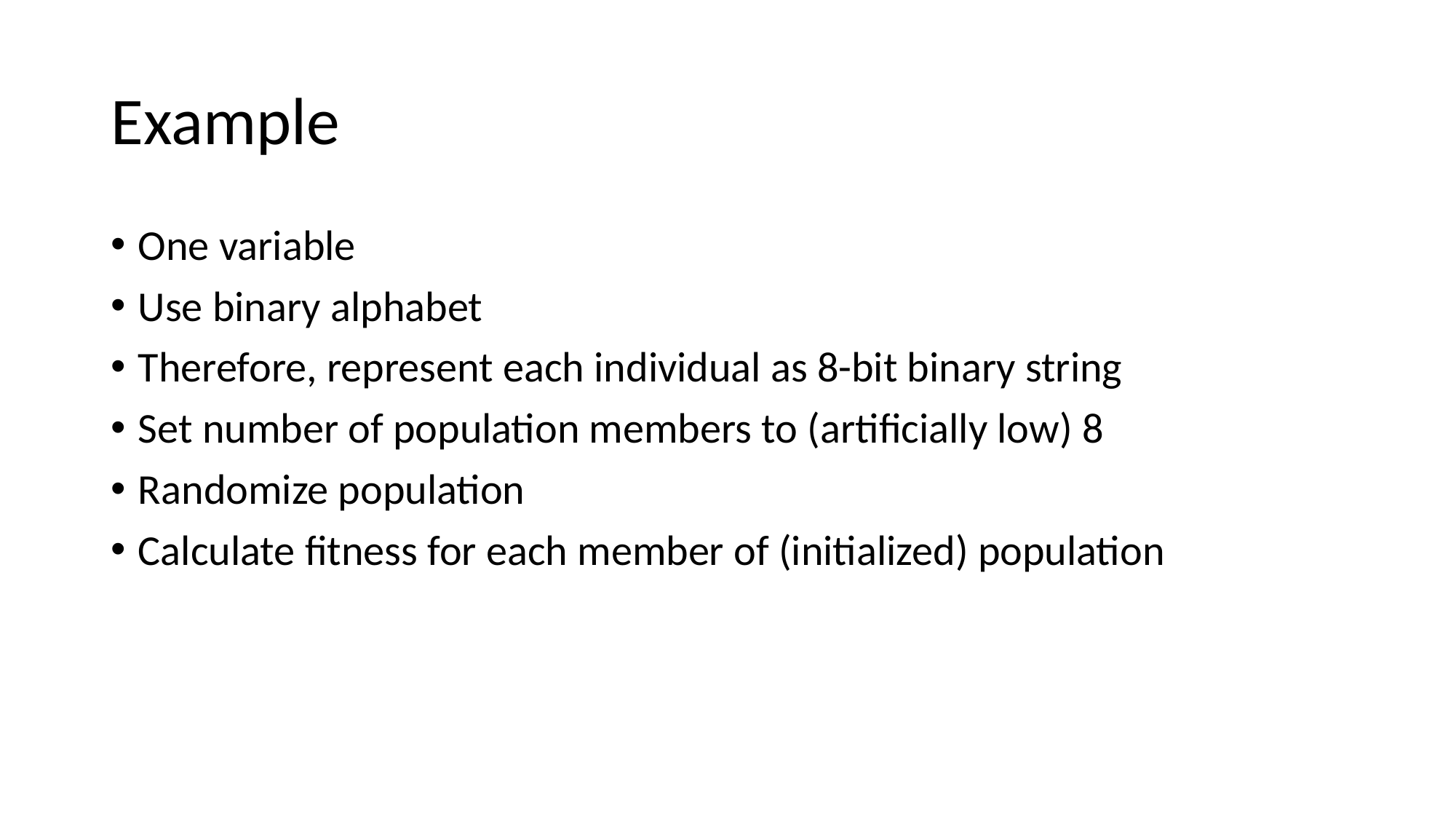

# Example
One variable
Use binary alphabet
Therefore, represent each individual as 8-bit binary string
Set number of population members to (artificially low) 8
Randomize population
Calculate fitness for each member of (initialized) population